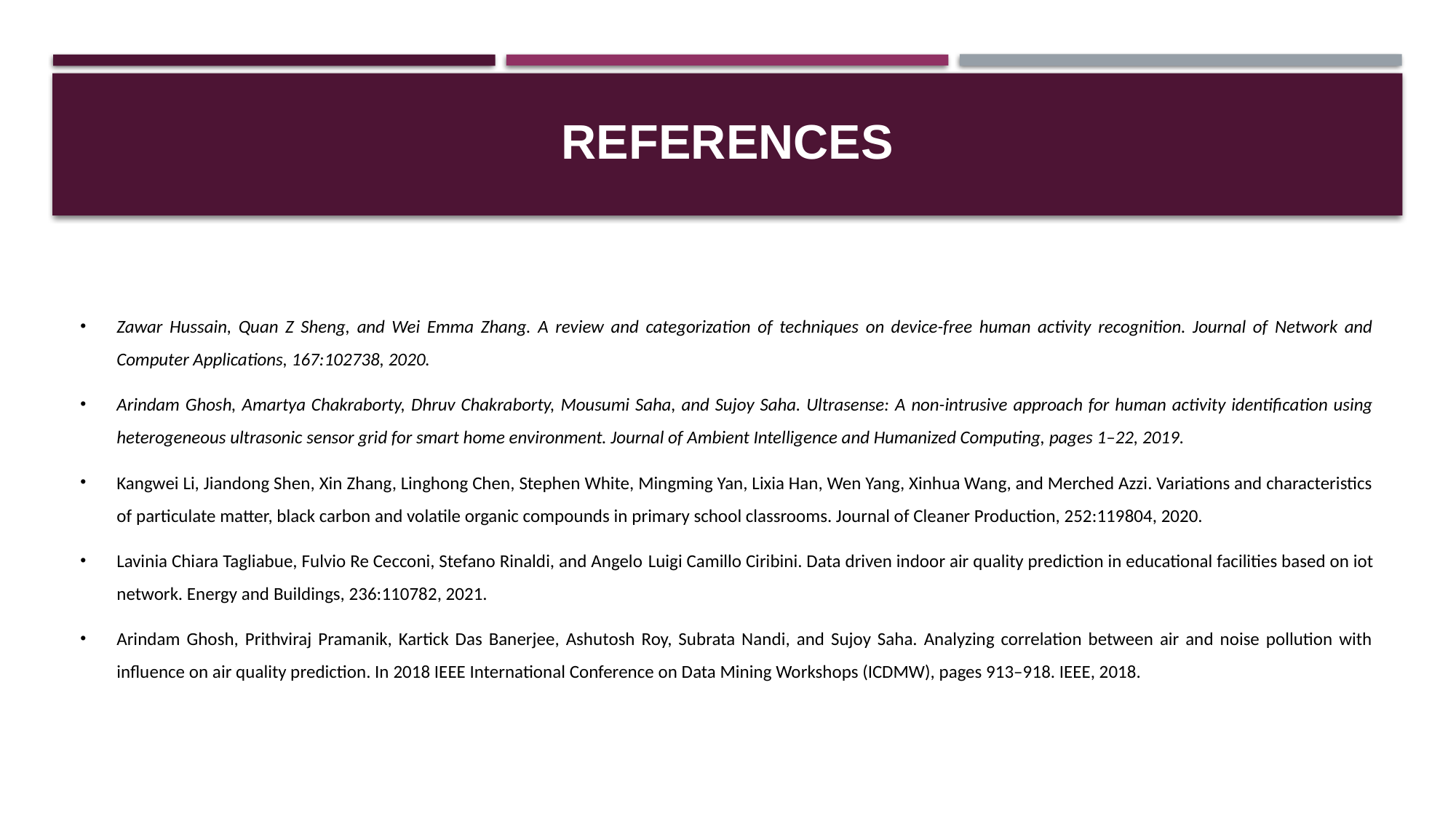

# REFERENCES
Zawar Hussain, Quan Z Sheng, and Wei Emma Zhang. A review and categorization of techniques on device-free human activity recognition. Journal of Network and Computer Applications, 167:102738, 2020.
Arindam Ghosh, Amartya Chakraborty, Dhruv Chakraborty, Mousumi Saha, and Sujoy Saha. Ultrasense: A non-intrusive approach for human activity identification using heterogeneous ultrasonic sensor grid for smart home environment. Journal of Ambient Intelligence and Humanized Computing, pages 1–22, 2019.
Kangwei Li, Jiandong Shen, Xin Zhang, Linghong Chen, Stephen White, Mingming Yan, Lixia Han, Wen Yang, Xinhua Wang, and Merched Azzi. Variations and characteristics of particulate matter, black carbon and volatile organic compounds in primary school classrooms. Journal of Cleaner Production, 252:119804, 2020.
Lavinia Chiara Tagliabue, Fulvio Re Cecconi, Stefano Rinaldi, and Angelo Luigi Camillo Ciribini. Data driven indoor air quality prediction in educational facilities based on iot network. Energy and Buildings, 236:110782, 2021.
Arindam Ghosh, Prithviraj Pramanik, Kartick Das Banerjee, Ashutosh Roy, Subrata Nandi, and Sujoy Saha. Analyzing correlation between air and noise pollution with influence on air quality prediction. In 2018 IEEE International Conference on Data Mining Workshops (ICDMW), pages 913–918. IEEE, 2018.